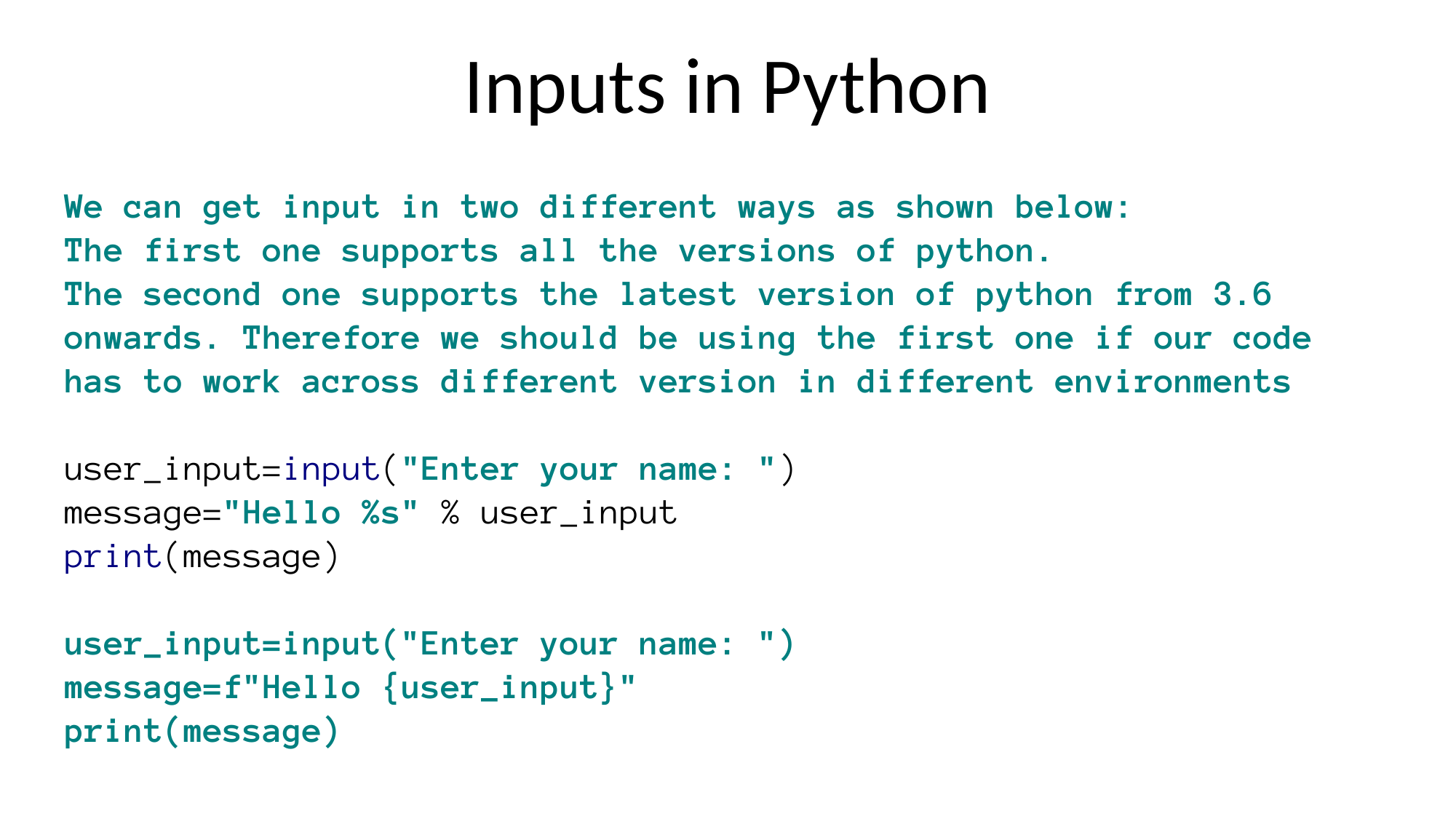

# Inputs in Python
We can get input in two different ways as shown below:
The first one supports all the versions of python.
The second one supports the latest version of python from 3.6 onwards. Therefore we should be using the first one if our code has to work across different version in different environments

user_input=input("Enter your name: ")
message="Hello %s" % user_input
print(message)

user_input=input("Enter your name: ")
message=f"Hello {user_input}"
print(message)